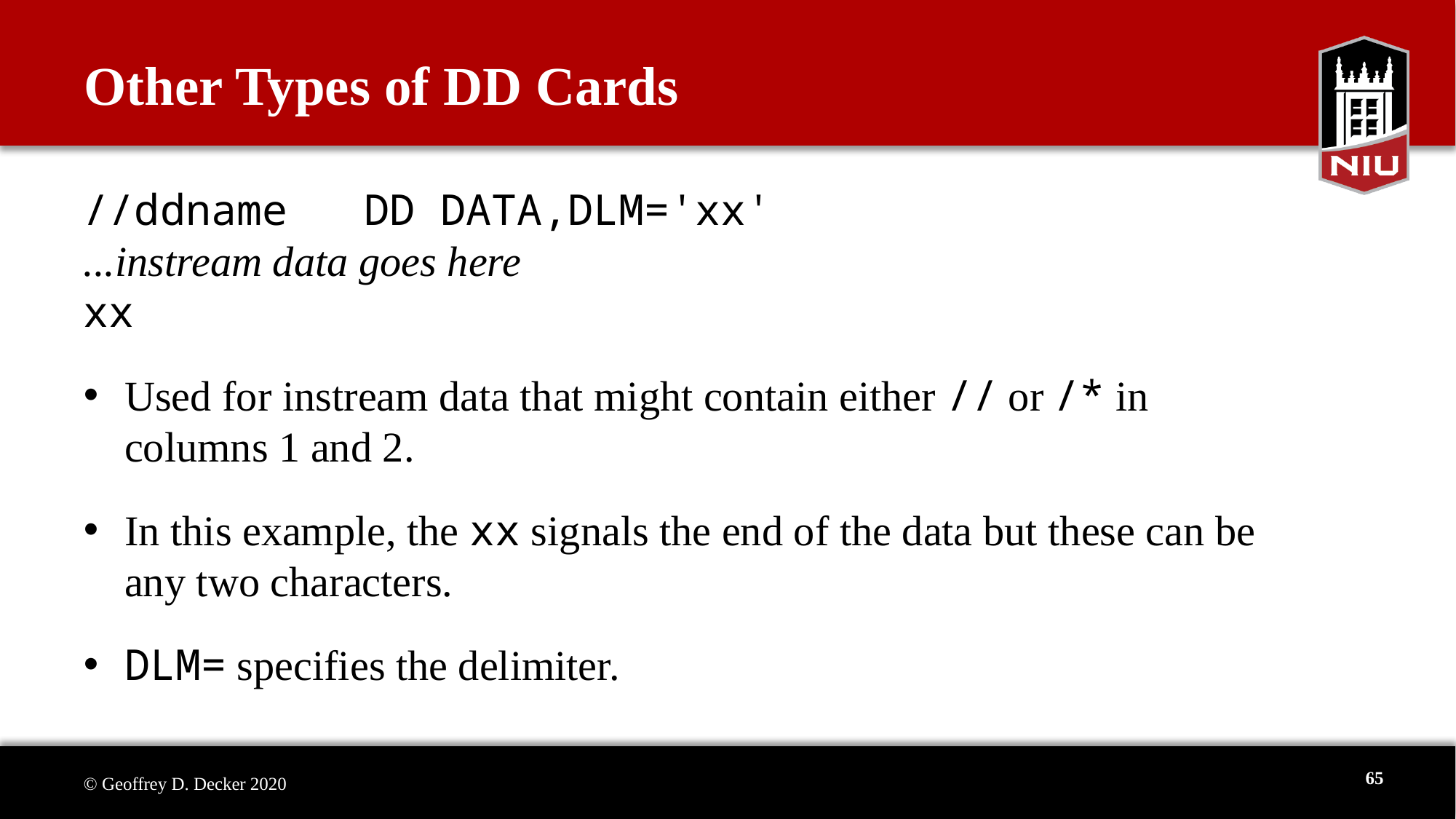

# Other Types of DD Cards
//ddname   DD DATA,DLM='xx'
...instream data goes here
xx
Used for instream data that might contain either // or /* in
columns 1 and 2.

In this example, the xx signals the end of the data but these can be any two characters.

DLM= specifies the delimiter.
65
© Geoffrey D. Decker 2020